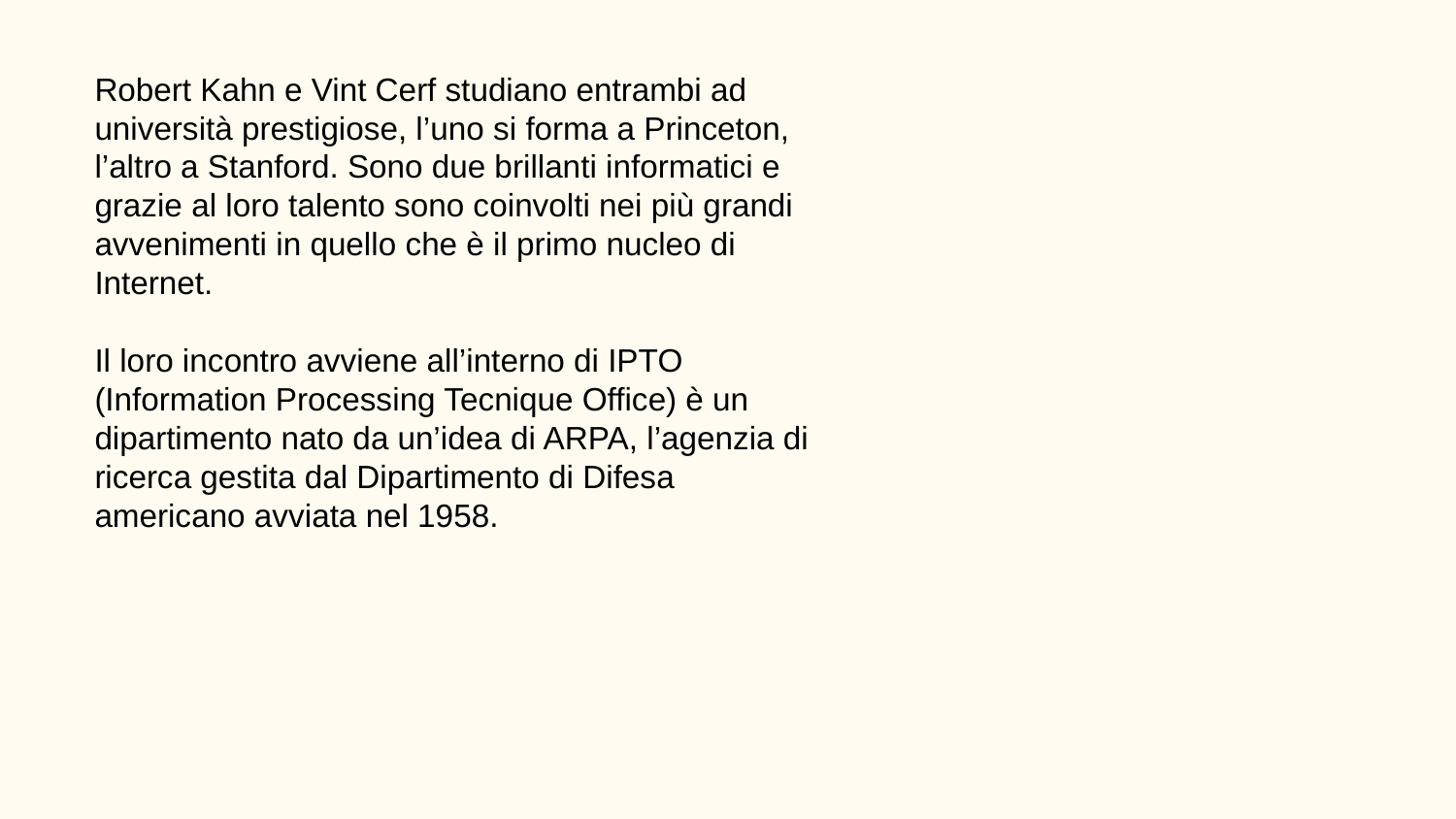

Robert Kahn e Vint Cerf studiano entrambi ad università prestigiose, l’uno si forma a Princeton, l’altro a Stanford. Sono due brillanti informatici e grazie al loro talento sono coinvolti nei più grandi avvenimenti in quello che è il primo nucleo di Internet.

Il loro incontro avviene all’interno di IPTO (Information Processing Tecnique Office) è un dipartimento nato da un’idea di ARPA, l’agenzia di ricerca gestita dal Dipartimento di Difesa americano avviata nel 1958.